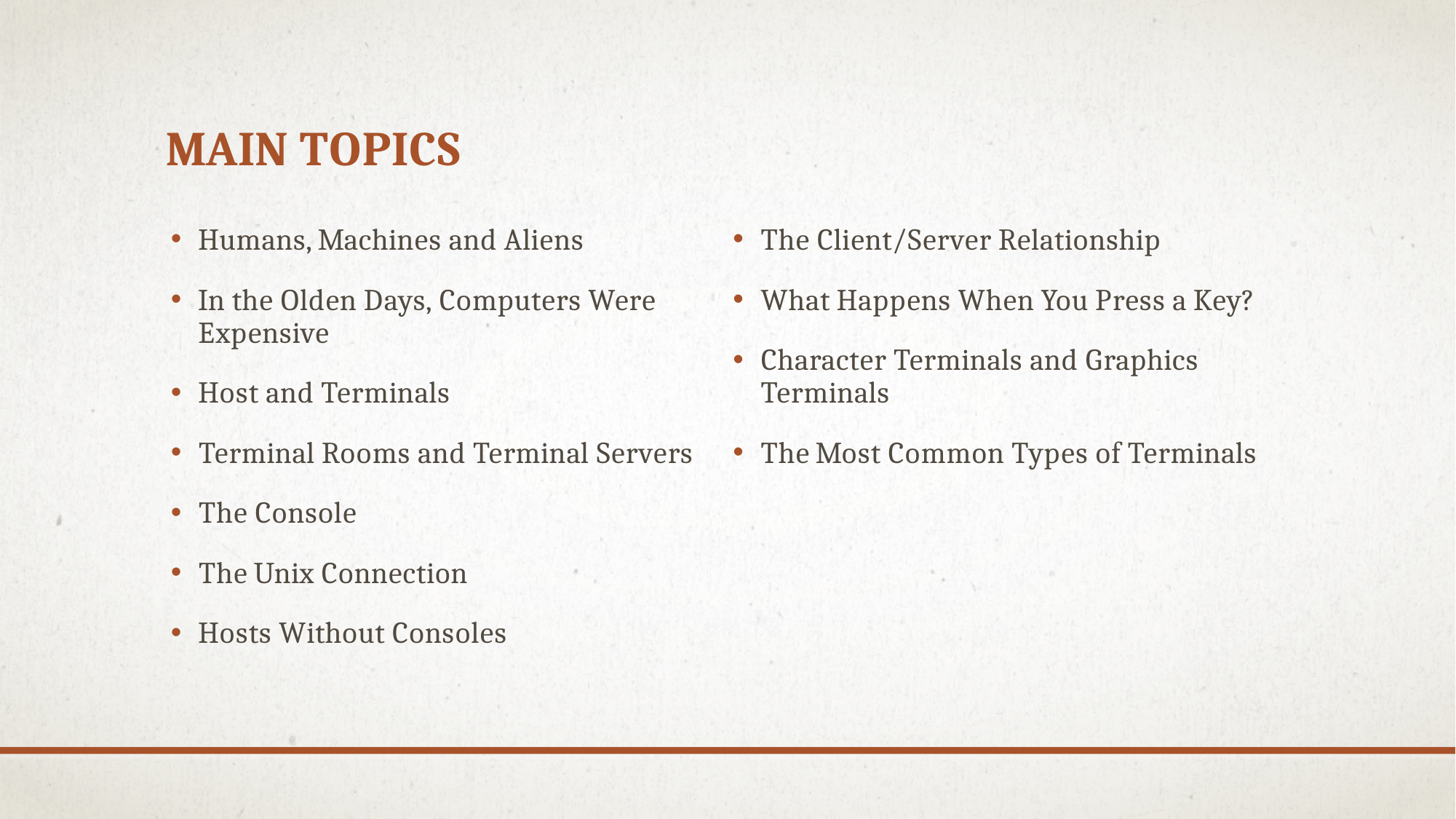

# Main Topics
Humans, Machines and Aliens
In the Olden Days, Computers Were Expensive
Host and Terminals
Terminal Rooms and Terminal Servers
The Console
The Unix Connection
Hosts Without Consoles
The Client/Server Relationship
What Happens When You Press a Key?
Character Terminals and Graphics Terminals
The Most Common Types of Terminals